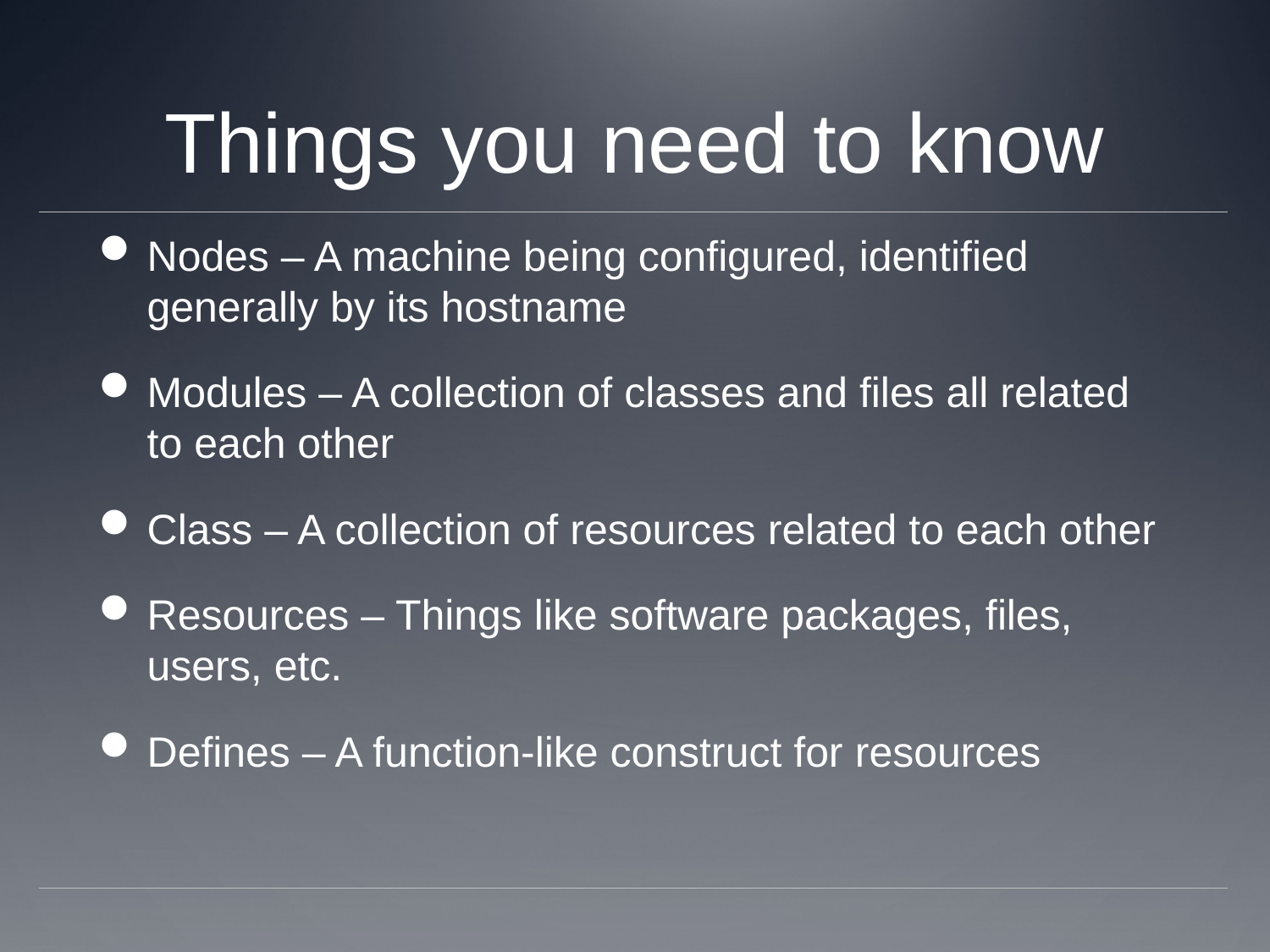

# Things you need to know
Nodes – A machine being configured, identified generally by its hostname
Modules – A collection of classes and files all related to each other
Class – A collection of resources related to each other
Resources – Things like software packages, files, users, etc.
Defines – A function-like construct for resources